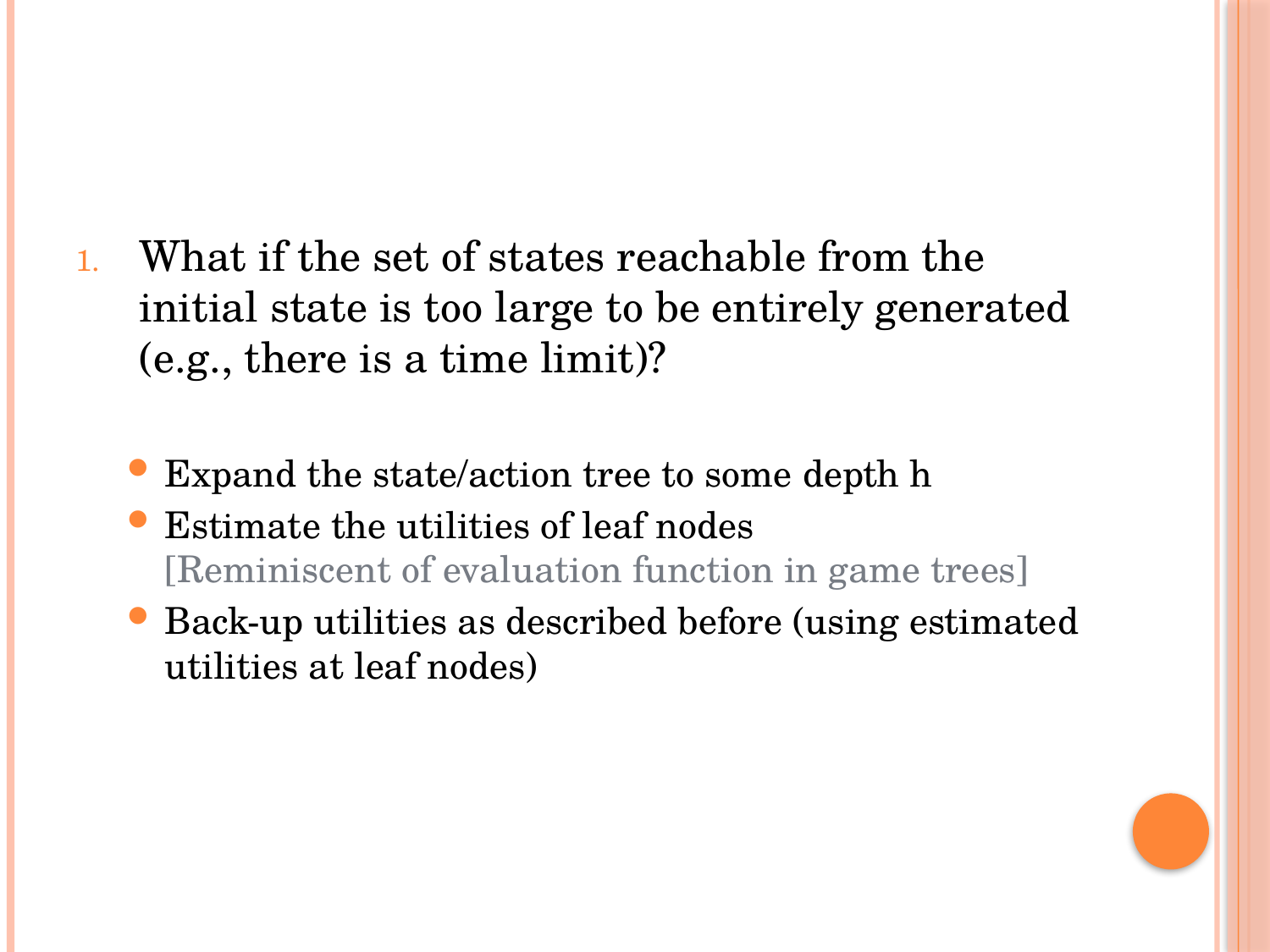

#
What if the set of states reachable from the initial state is too large to be entirely generated (e.g., there is a time limit)?

Expand the state/action tree to some depth h
Estimate the utilities of leaf nodes
[Reminiscent of evaluation function in game trees]
Back-up utilities as described before (using estimated utilities at leaf nodes)